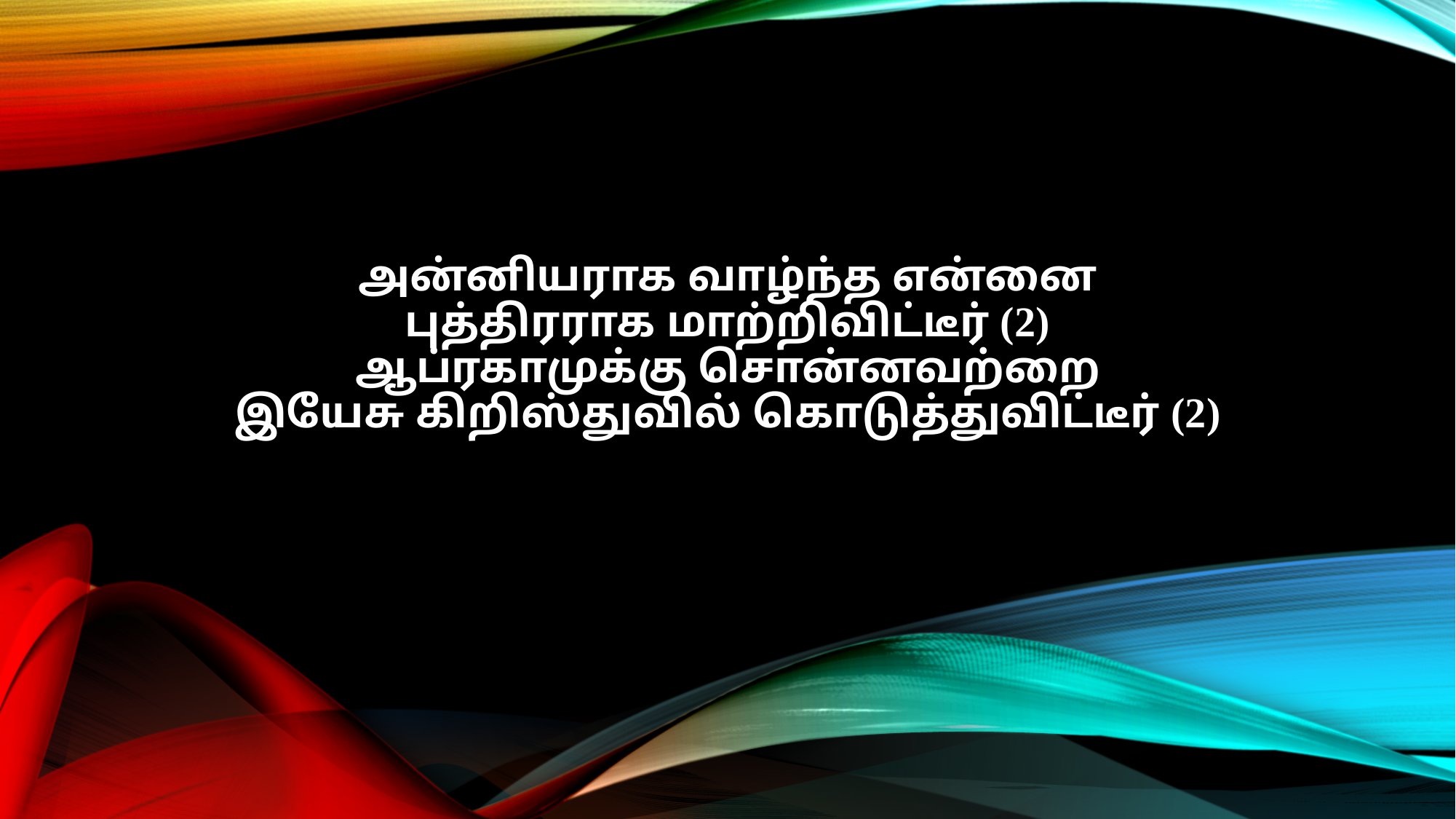

அன்னியராக வாழ்ந்த என்னை
புத்திரராக மாற்றிவிட்டீர் (2)
ஆப்ரகாமுக்கு சொன்னவற்றை
இயேசு கிறிஸ்துவில் கொடுத்துவிட்டீர் (2)